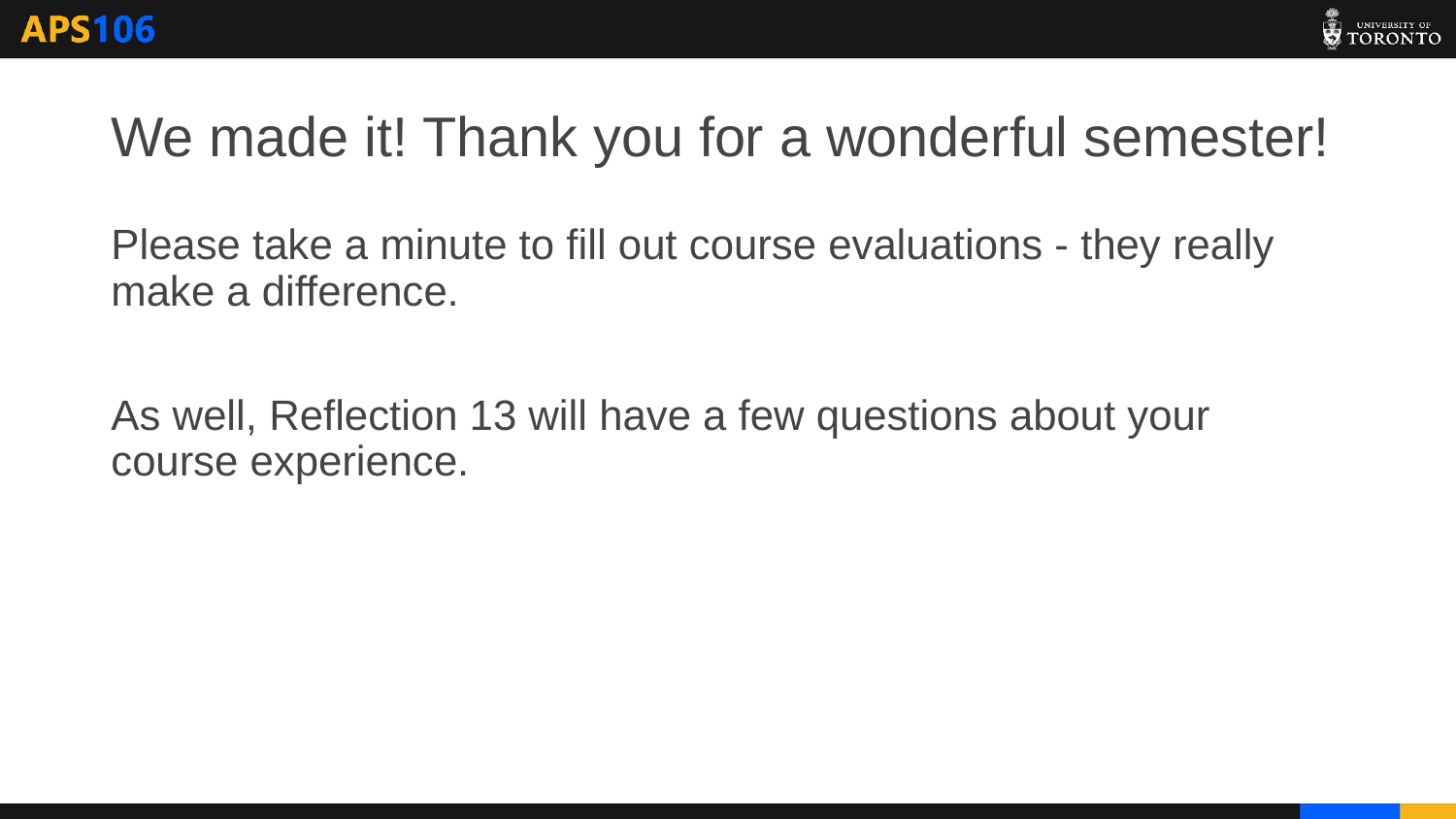

# We made it! Thank you for a wonderful semester!
Please take a minute to fill out course evaluations - they really make a difference.

As well, Reflection 13 will have a few questions about your course experience.